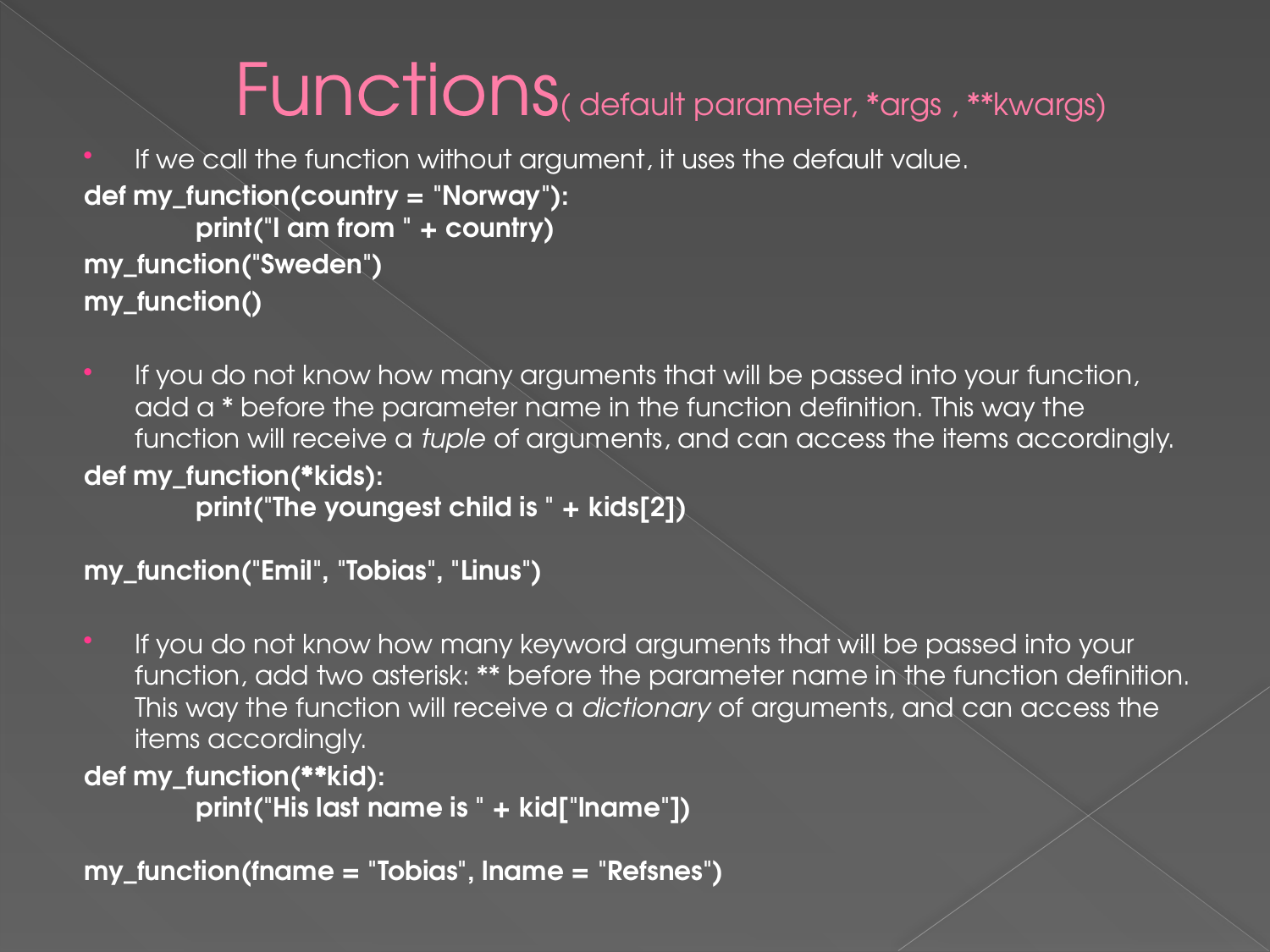

# Functions( default parameter, *args , **kwargs)
If we call the function without argument, it uses the default value.
	def my_function(country = "Norway"):
  		print("I am from " + country)
	my_function("Sweden")
	my_function()

If you do not know how many arguments that will be passed into your function, add a * before the parameter name in the function definition. This way the function will receive a tuple of arguments, and can access the items accordingly.
	def my_function(*kids):
  		print("The youngest child is " + kids[2])
	my_function("Emil", "Tobias", "Linus")

If you do not know how many keyword arguments that will be passed into your function, add two asterisk: ** before the parameter name in the function definition. This way the function will receive a dictionary of arguments, and can access the items accordingly.
	def my_function(**kid):
  		print("His last name is " + kid["lname"])
	my_function(fname = "Tobias", lname = "Refsnes")